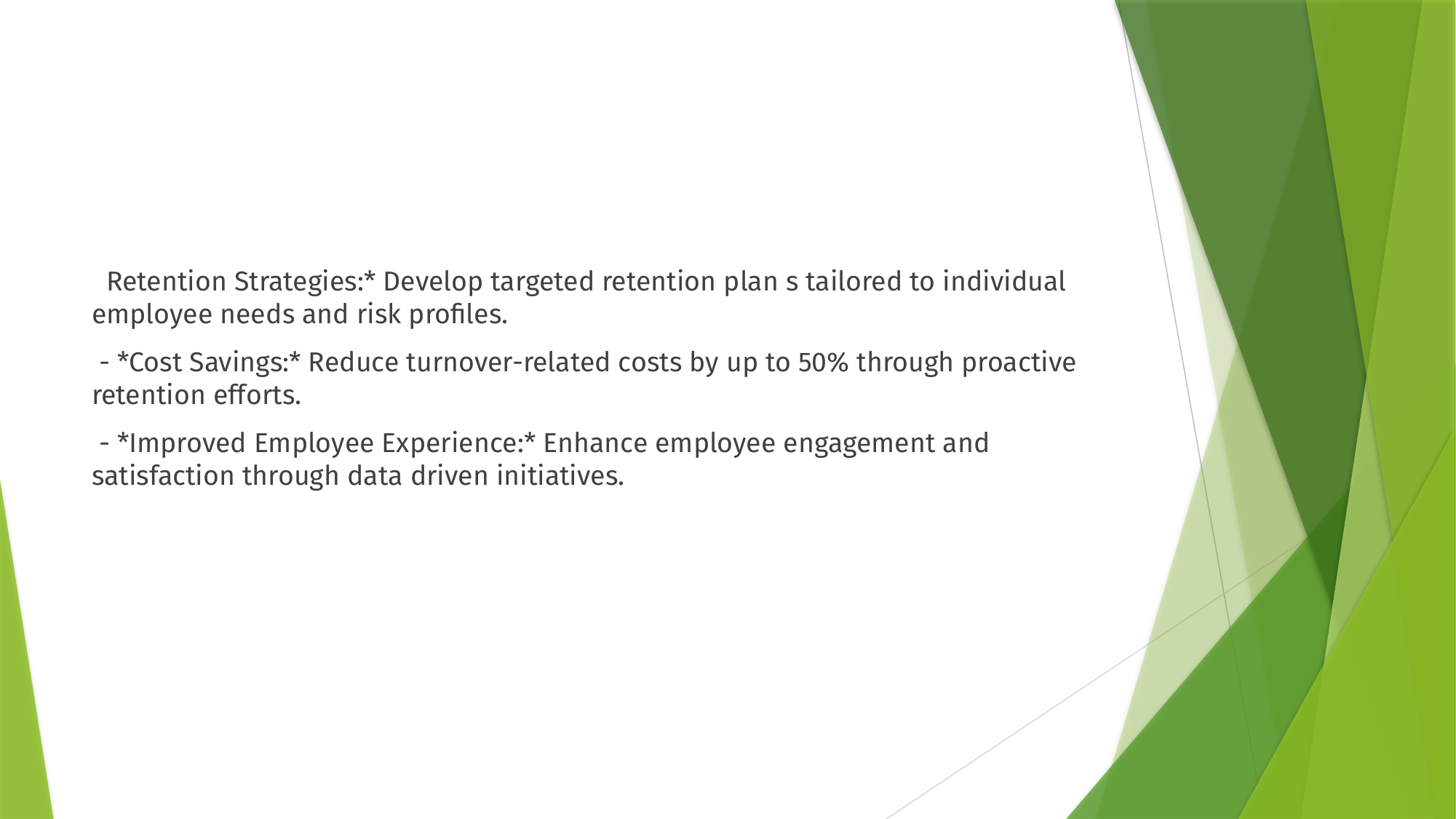

Retention Strategies:* Develop targeted retention plan s tailored to individual employee needs and risk profiles.
 - *Cost Savings:* Reduce turnover-related costs by up to 50% through proactive retention efforts.
 - *Improved Employee Experience:* Enhance employee engagement and satisfaction through data driven initiatives.